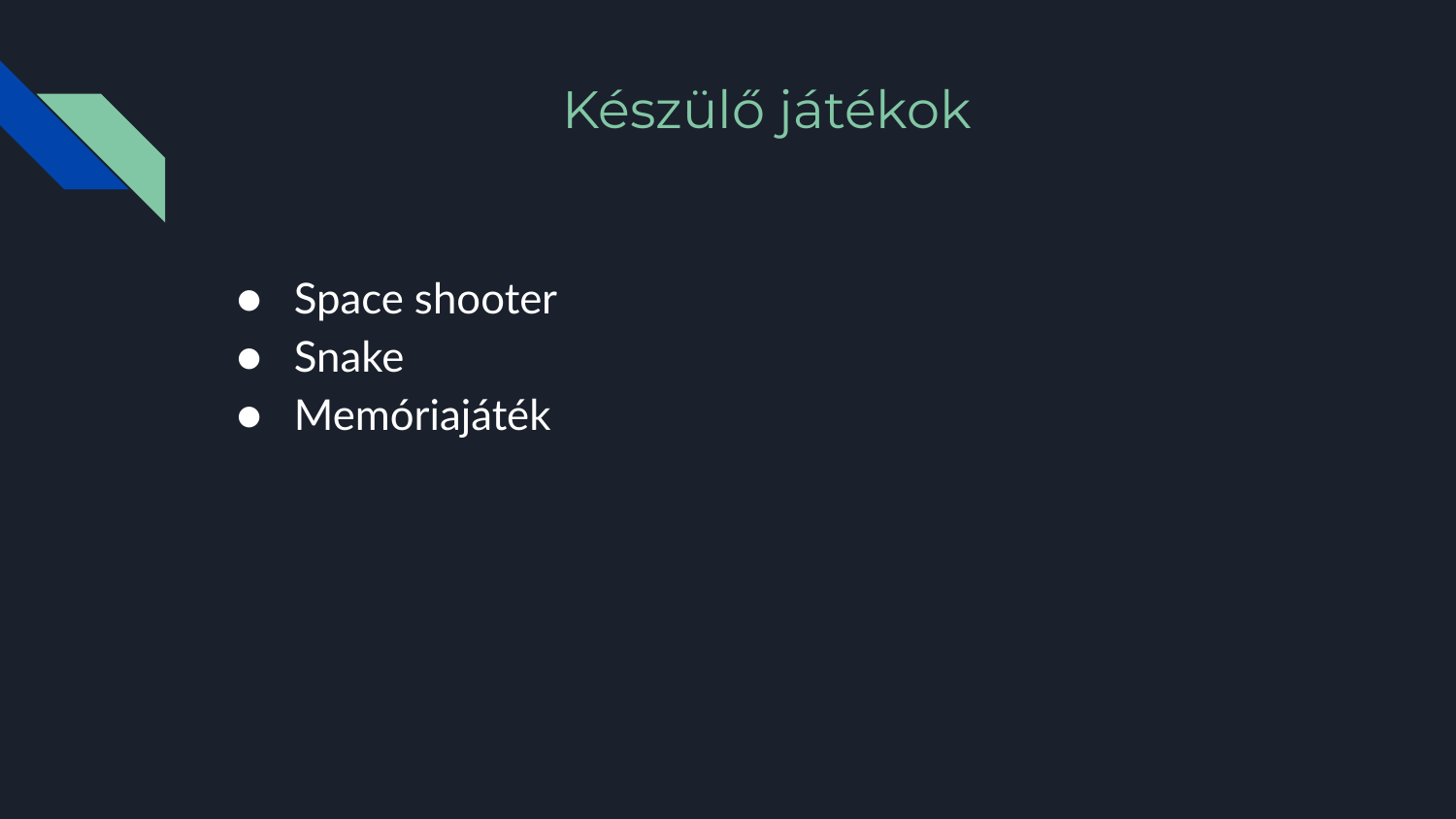

# Készülő játékok
Space shooter
Snake
Memóriajáték